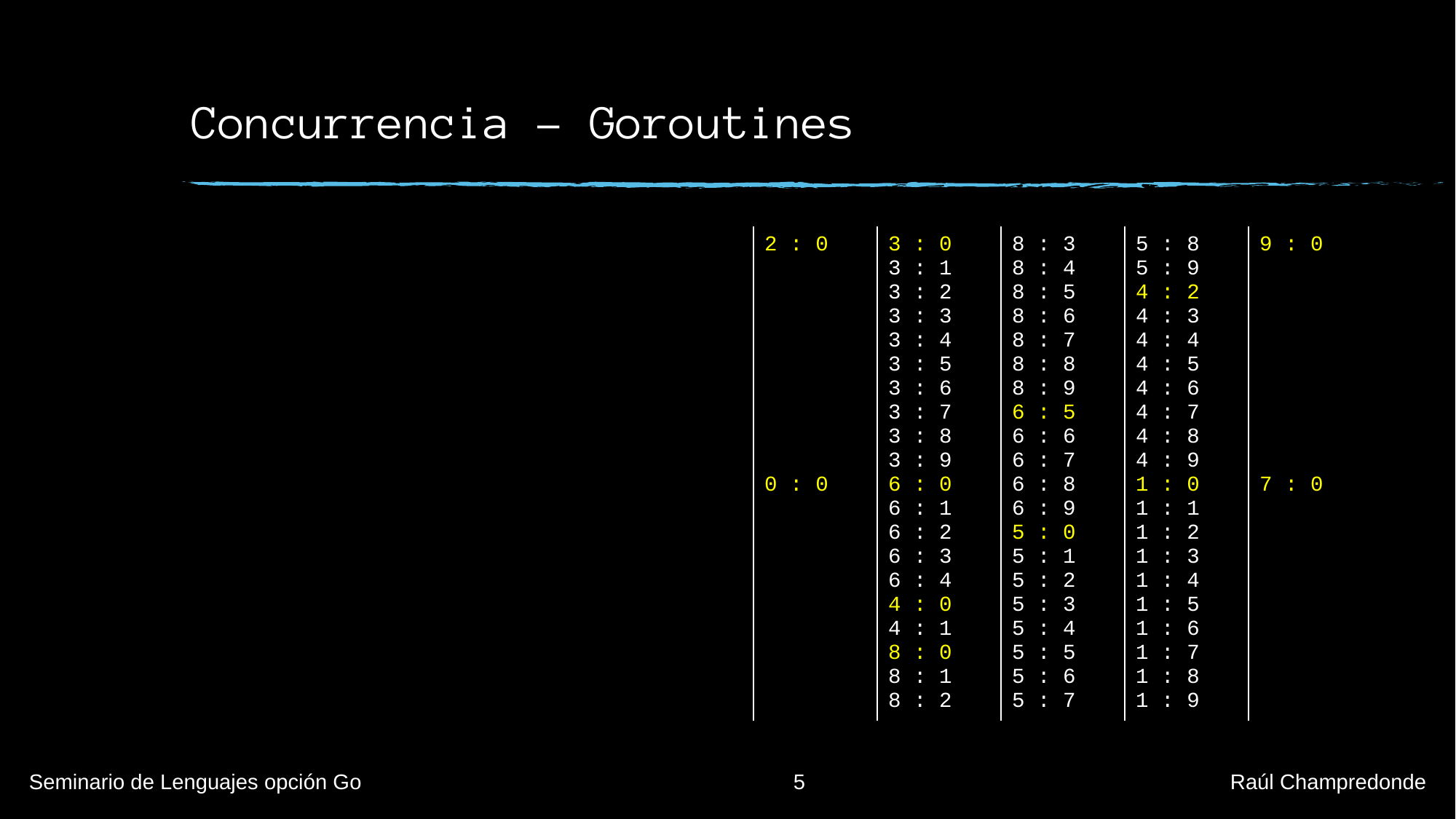

# Concurrencia - Goroutines
| func f(n int) { for i := 0; i < 10; i++ { fmt.Println(n, ":", i) } } func main() { for i := 0; i < 10; i++ { go f(i) } fmt.Scanln() } |
| --- |
| 2 : 0 2 : 1 2 : 2 2 : 3 2 : 4 2 : 5 2 : 6 2 : 7 2 : 8 2 : 9 0 : 0 0 : 1 0 : 2 0 : 3 0 : 4 0 : 5 0 : 6 0 : 7 0 : 8 0 : 9 | 3 : 0 3 : 1 3 : 2 3 : 3 3 : 4 3 : 5 3 : 6 3 : 7 3 : 8 3 : 9 6 : 0 6 : 1 6 : 2 6 : 3 6 : 4 4 : 0 4 : 1 8 : 0 8 : 1 8 : 2 | 8 : 3 8 : 4 8 : 5 8 : 6 8 : 7 8 : 8 8 : 9 6 : 5 6 : 6 6 : 7 6 : 8 6 : 9 5 : 0 5 : 1 5 : 2 5 : 3 5 : 4 5 : 5 5 : 6 5 : 7 | 5 : 8 5 : 9 4 : 2 4 : 3 4 : 4 4 : 5 4 : 6 4 : 7 4 : 8 4 : 9 1 : 0 1 : 1 1 : 2 1 : 3 1 : 4 1 : 5 1 : 6 1 : 7 1 : 8 1 : 9 | 9 : 0 9 : 1 9 : 2 9 : 3 9 : 4 9 : 5 9 : 6 9 : 7 9 : 8 9 : 9 7 : 0 7 : 1 7 : 2 7 : 3 7 : 4 7 : 5 7 : 6 7 : 7 7 : 8 7 : 9 |
| --- | --- | --- | --- | --- |
Seminario de Lenguajes opción Go				5				Raúl Champredonde